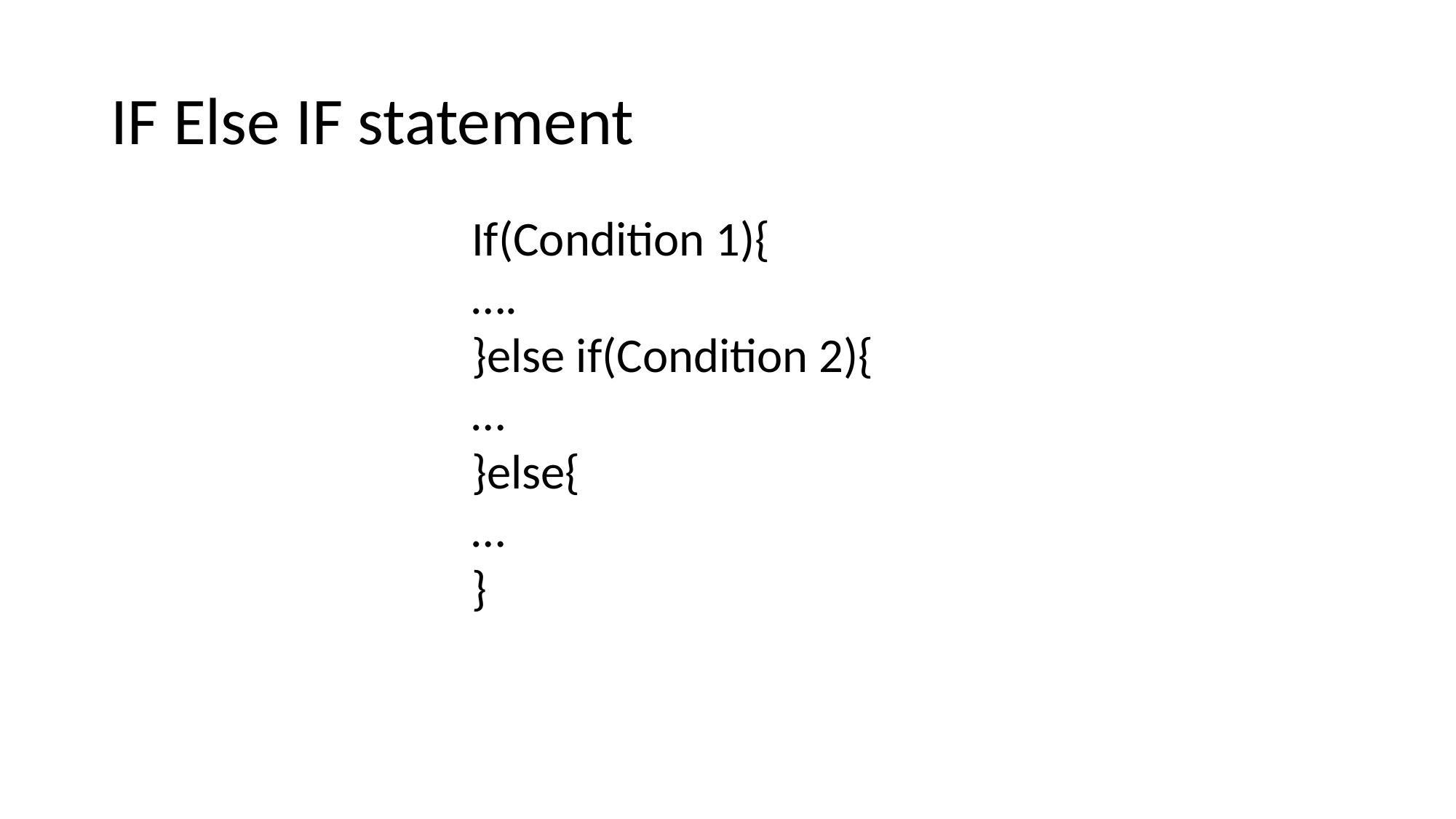

# IF Else IF statement
If(Condition 1){
….
}else if(Condition 2){
…
}else{
…
}